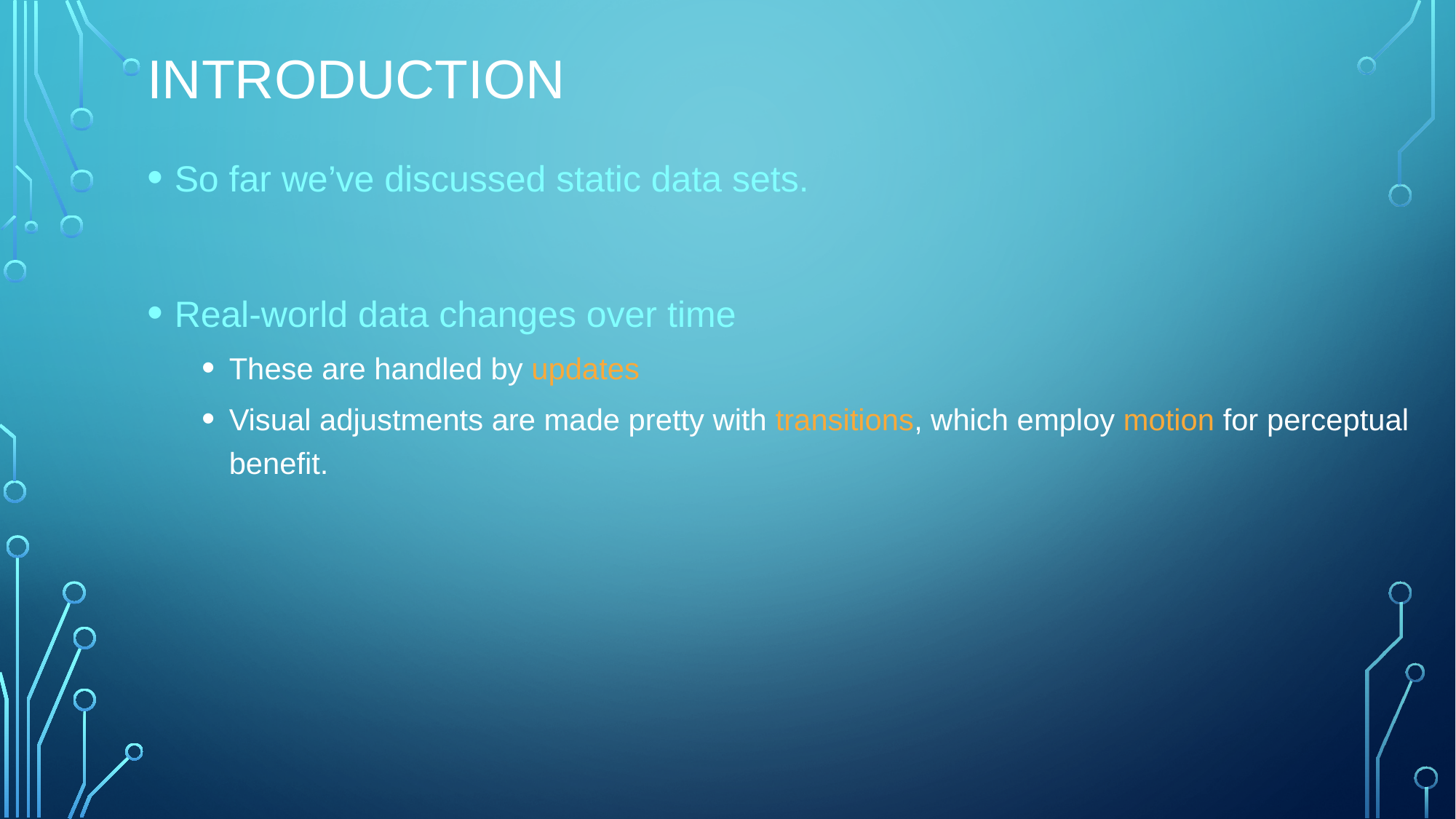

# Introduction
So far we’ve discussed static data sets.

Real-world data changes over time
These are handled by updates
Visual adjustments are made pretty with transitions, which employ motion for perceptual benefit.